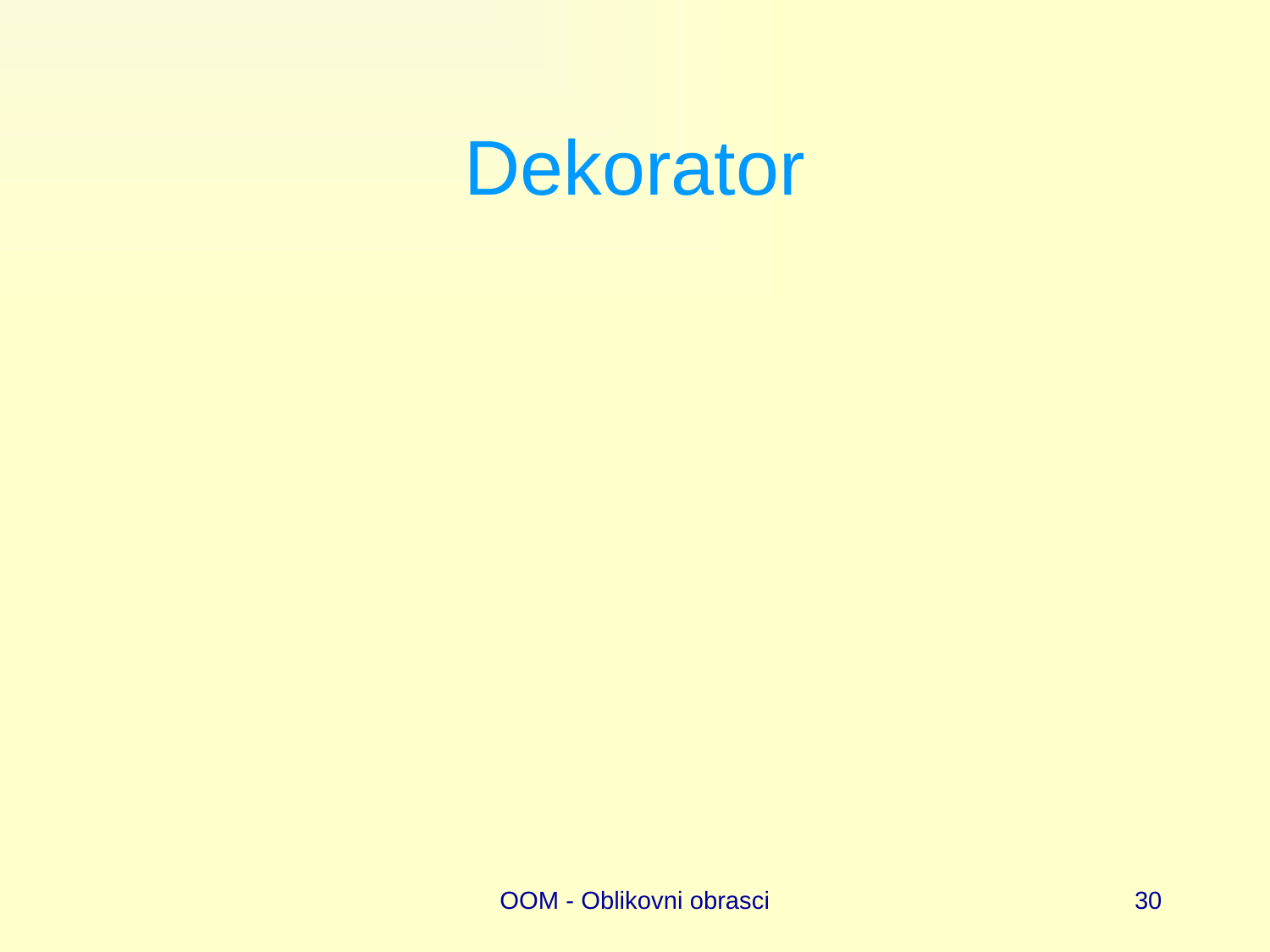

# Dekorator

OOM - Oblikovni obrasci
30